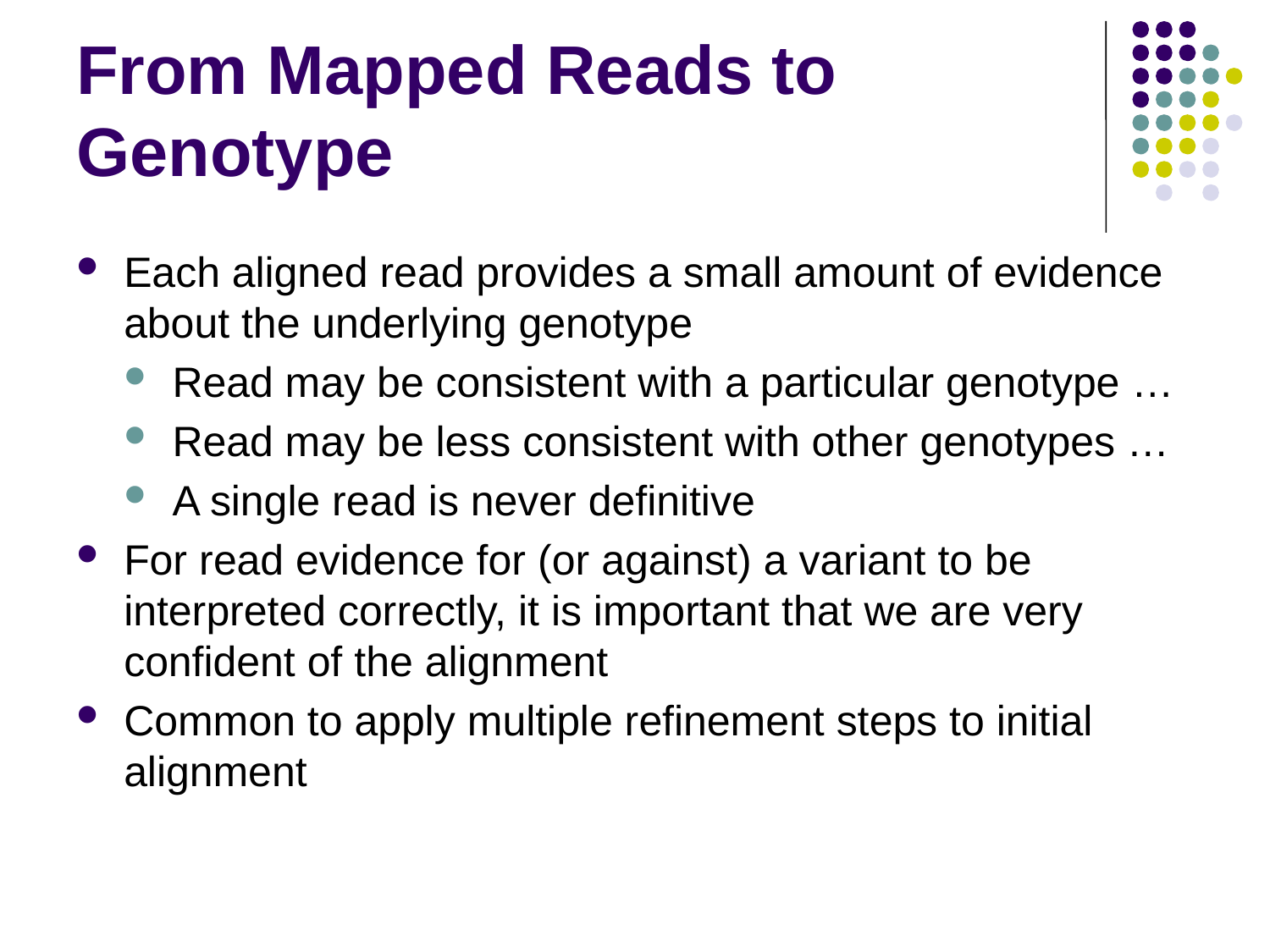

# From Mapped Reads to Genotype
Each aligned read provides a small amount of evidence about the underlying genotype
Read may be consistent with a particular genotype …
Read may be less consistent with other genotypes …
A single read is never definitive
For read evidence for (or against) a variant to be interpreted correctly, it is important that we are very confident of the alignment
Common to apply multiple refinement steps to initial alignment